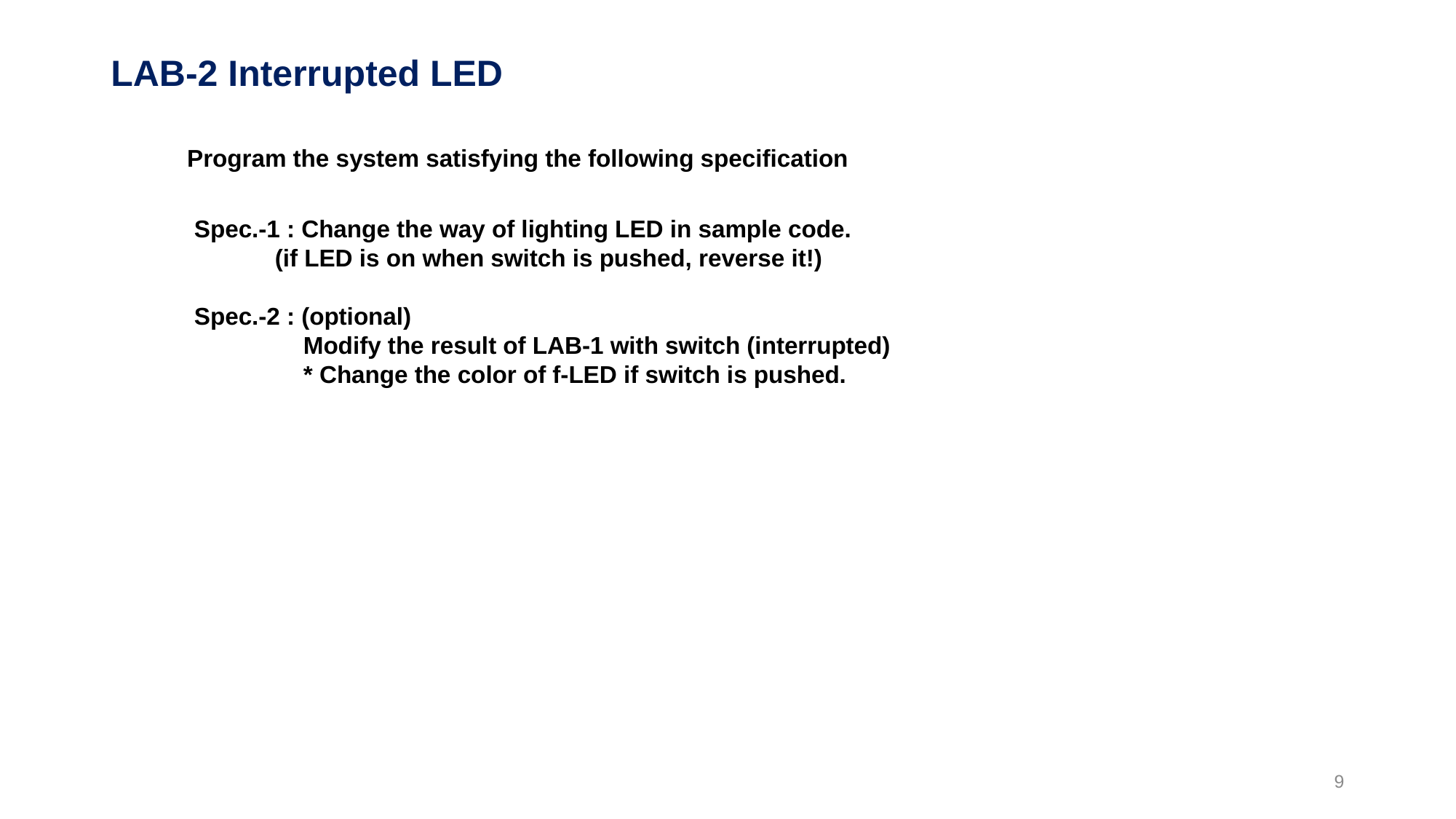

# LAB-2 Interrupted LED
Program the system satisfying the following specification
Spec.-1 : Change the way of lighting LED in sample code.
            (if LED is on when switch is pushed, reverse it!)

Spec.-2 : (optional)
	Modify the result of LAB-1 with switch (interrupted)
	* Change the color of f-LED if switch is pushed.
9